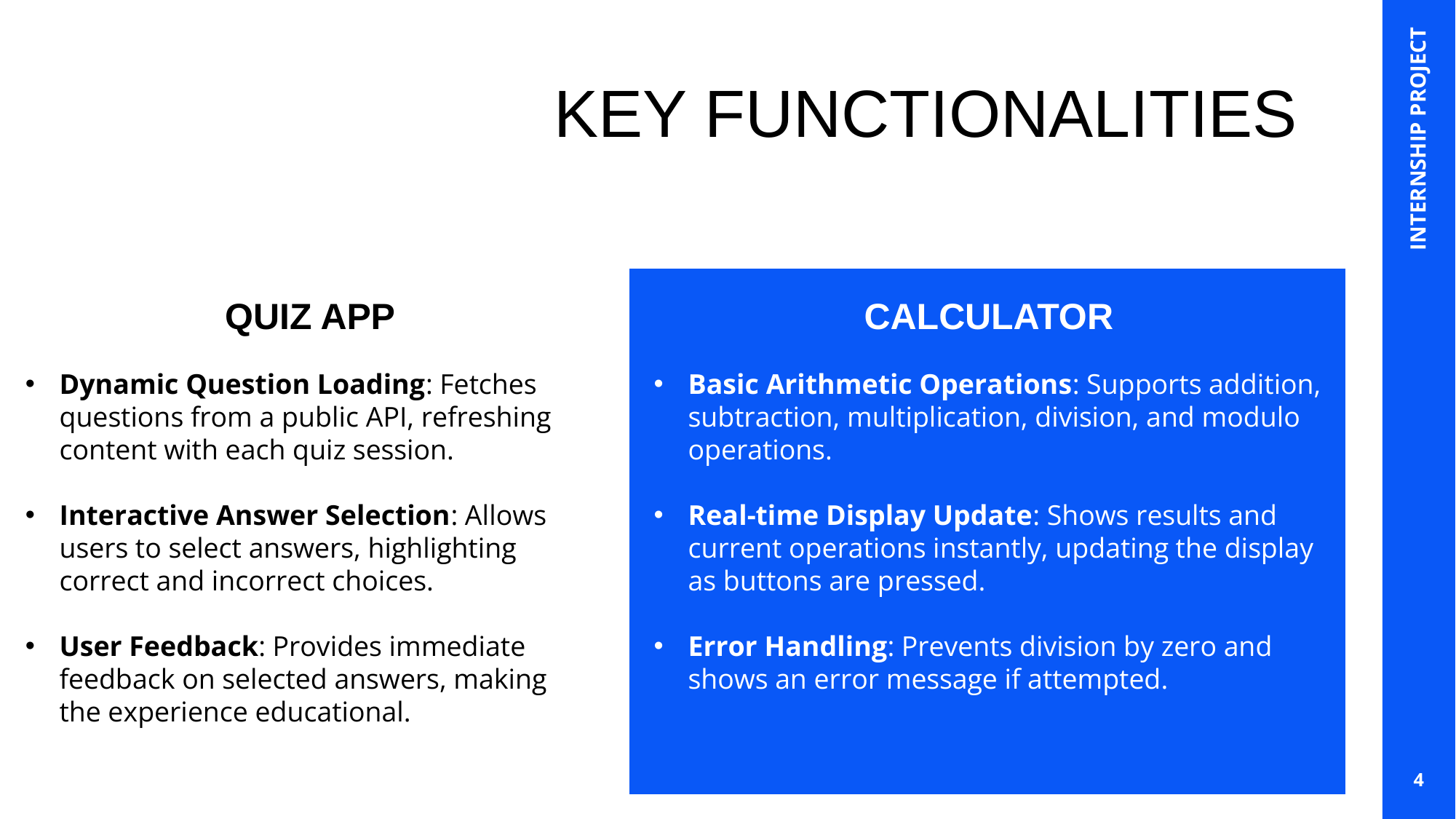

# KEY FUNCTIONALITIES
INTERNSHIP PROJECT

QUIZ APP
CALCULATOR
Dynamic Question Loading: Fetches questions from a public API, refreshing content with each quiz session.

Interactive Answer Selection: Allows users to select answers, highlighting correct and incorrect choices.

User Feedback: Provides immediate feedback on selected answers, making the experience educational.
Basic Arithmetic Operations: Supports addition, subtraction, multiplication, division, and modulo operations.

Real-time Display Update: Shows results and current operations instantly, updating the display as buttons are pressed.

Error Handling: Prevents division by zero and shows an error message if attempted.
4